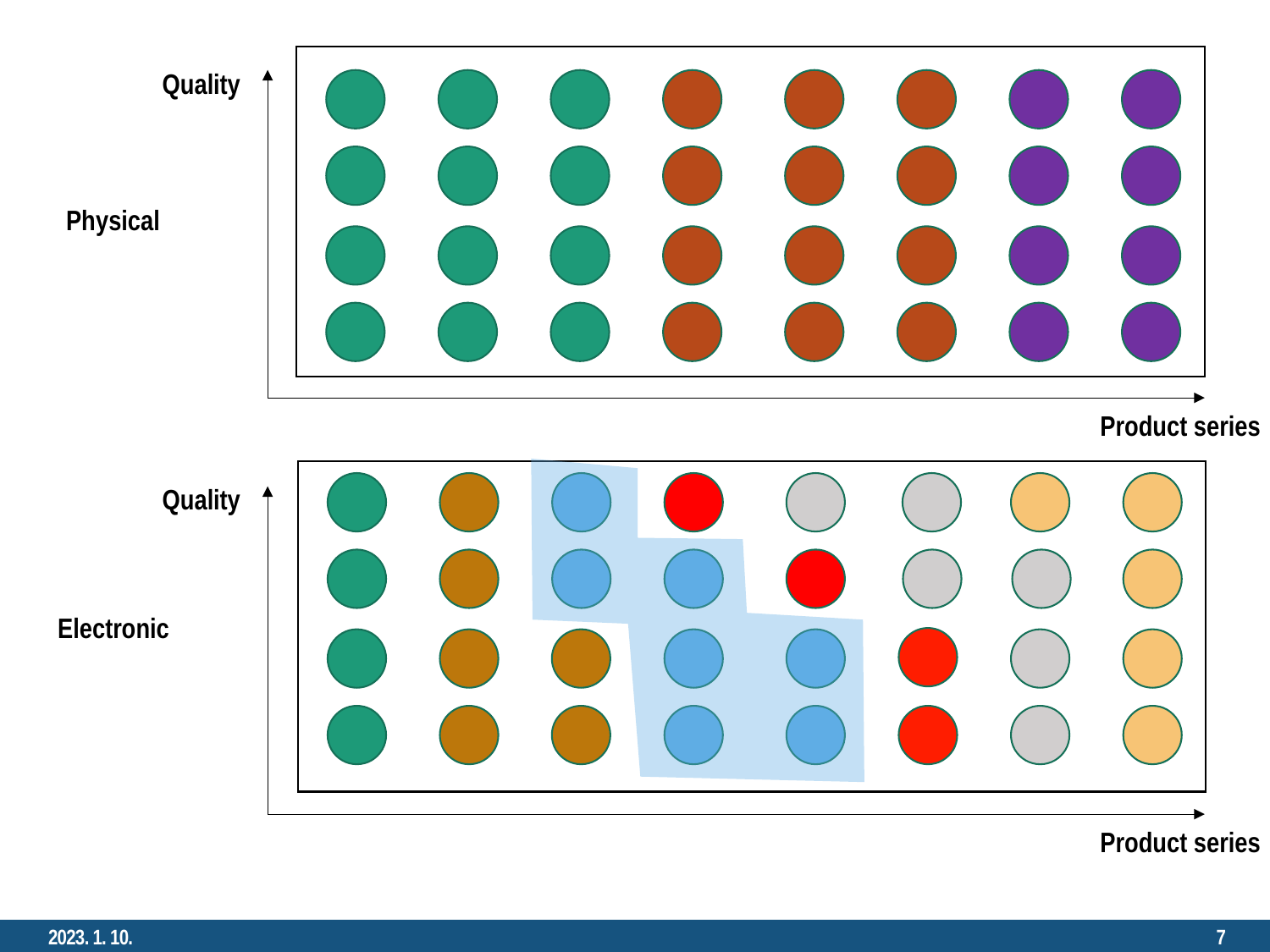

Quality

Physical

Product series

Quality

Electronic

Product series
2023. 1. 10.
7